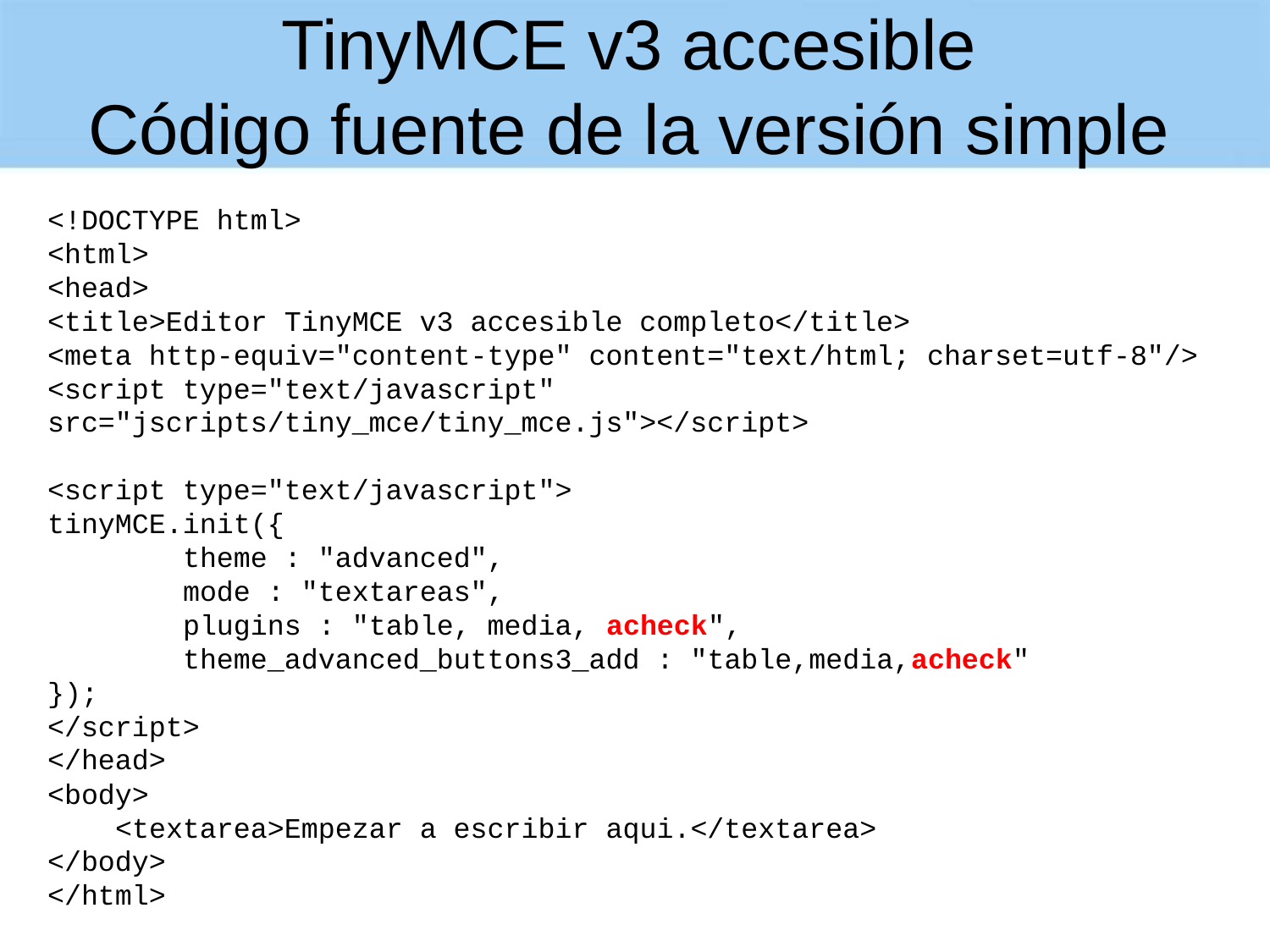

# TinyMCE v3 accesible Código fuente de la versión simple
<!DOCTYPE html>
<html>
<head>
<title>Editor TinyMCE v3 accesible completo</title>
<meta http-equiv="content-type" content="text/html; charset=utf-8"/>
<script type="text/javascript" src="jscripts/tiny_mce/tiny_mce.js"></script>

<script type="text/javascript">
tinyMCE.init({
        theme : "advanced",
        mode : "textareas",
        plugins : "table, media, acheck",
        theme_advanced_buttons3_add : "table,media,acheck"
});
</script>
</head>
<body>
    <textarea>Empezar a escribir aqui.</textarea>
</body>
</html>